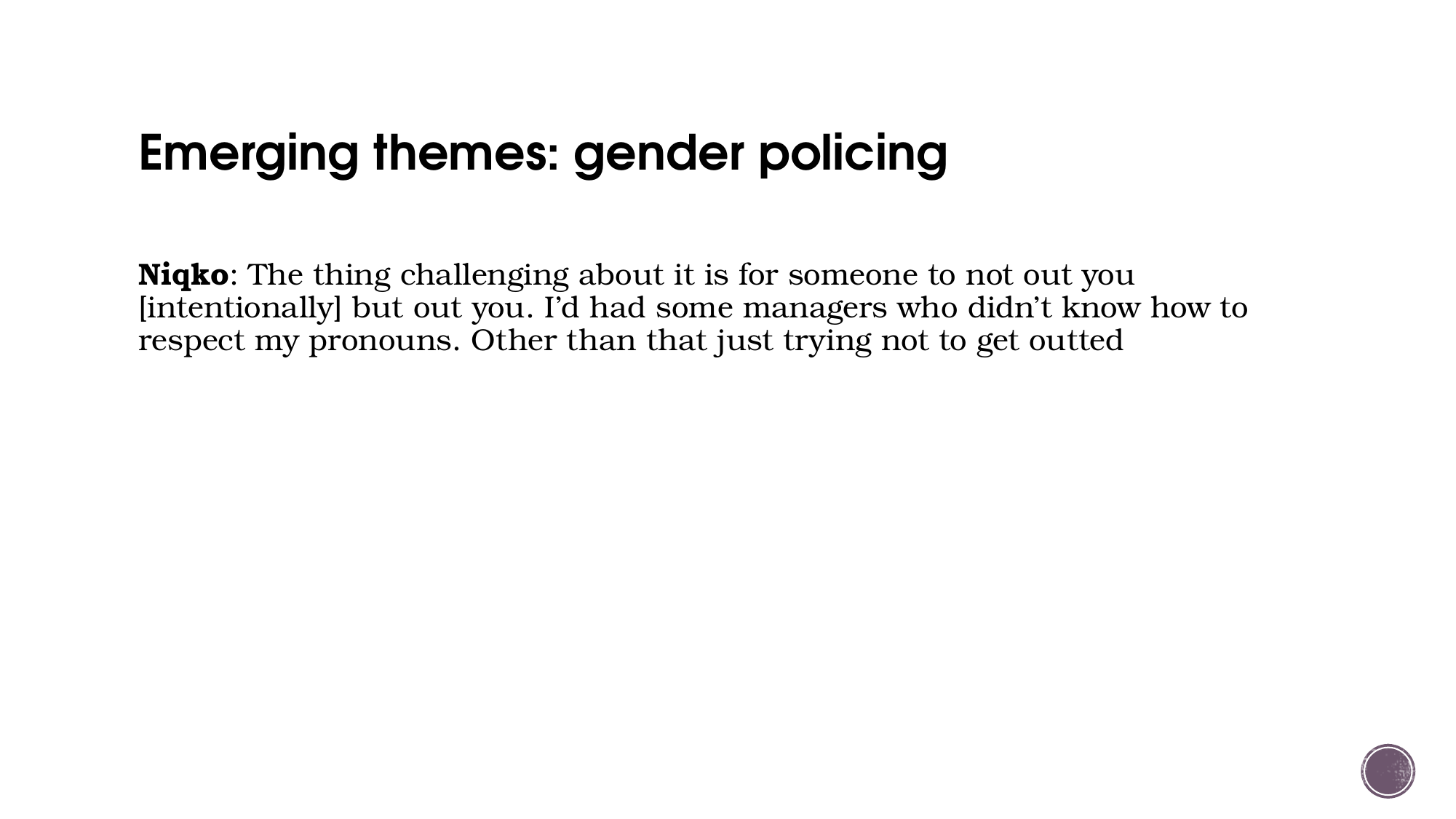

# Emerging themes: gender policing
Niqko: The thing challenging about it is for someone to not out you [intentionally] but out you. I’d had some managers who didn’t know how to respect my pronouns. Other than that just trying not to get outted